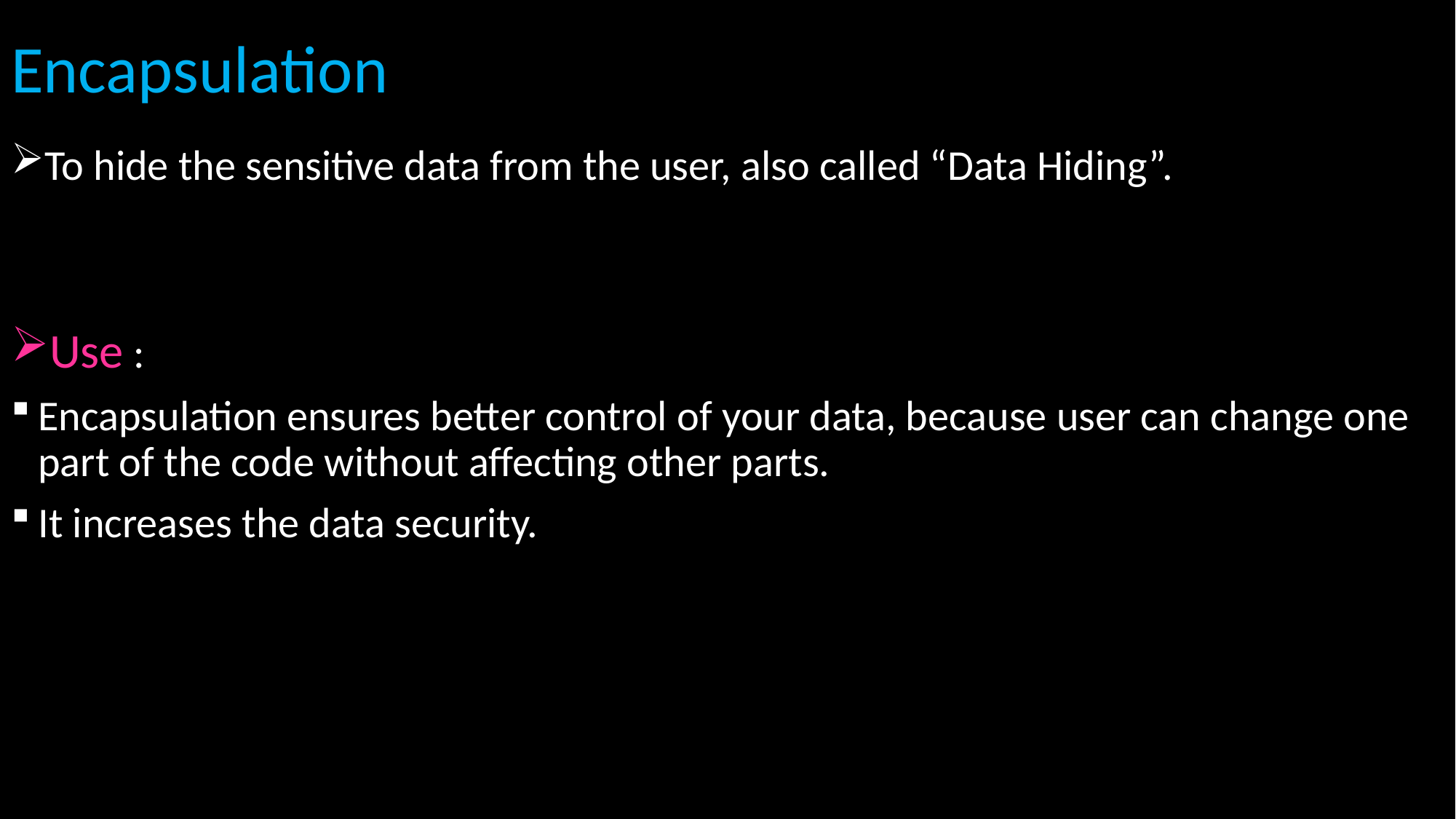

# Encapsulation
To hide the sensitive data from the user, also called “Data Hiding”.

Use :
Encapsulation ensures better control of your data, because user can change one part of the code without affecting other parts.
It increases the data security.